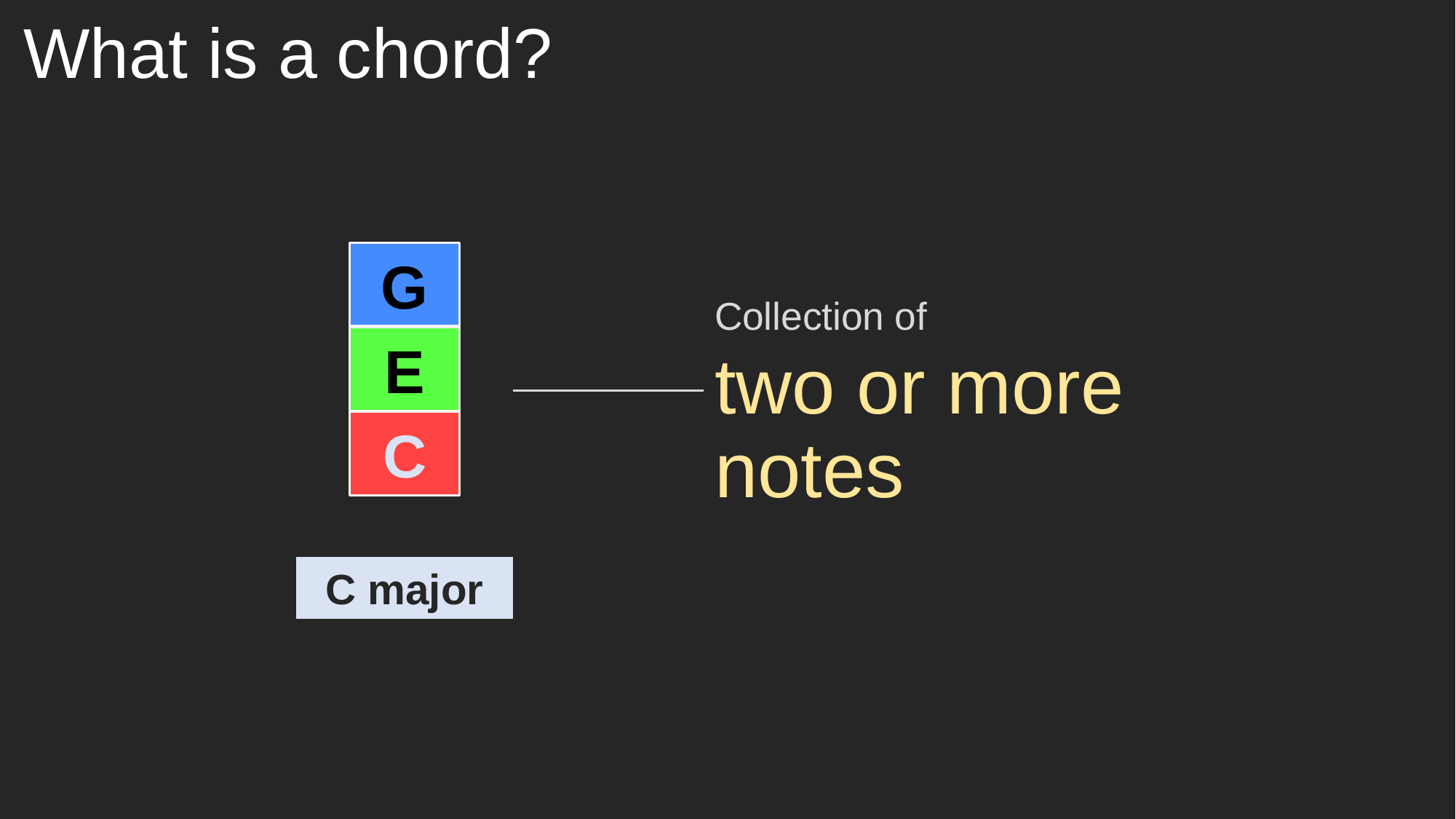

# What is a chord?
G
Collection of
two or more notes
E
C
C major